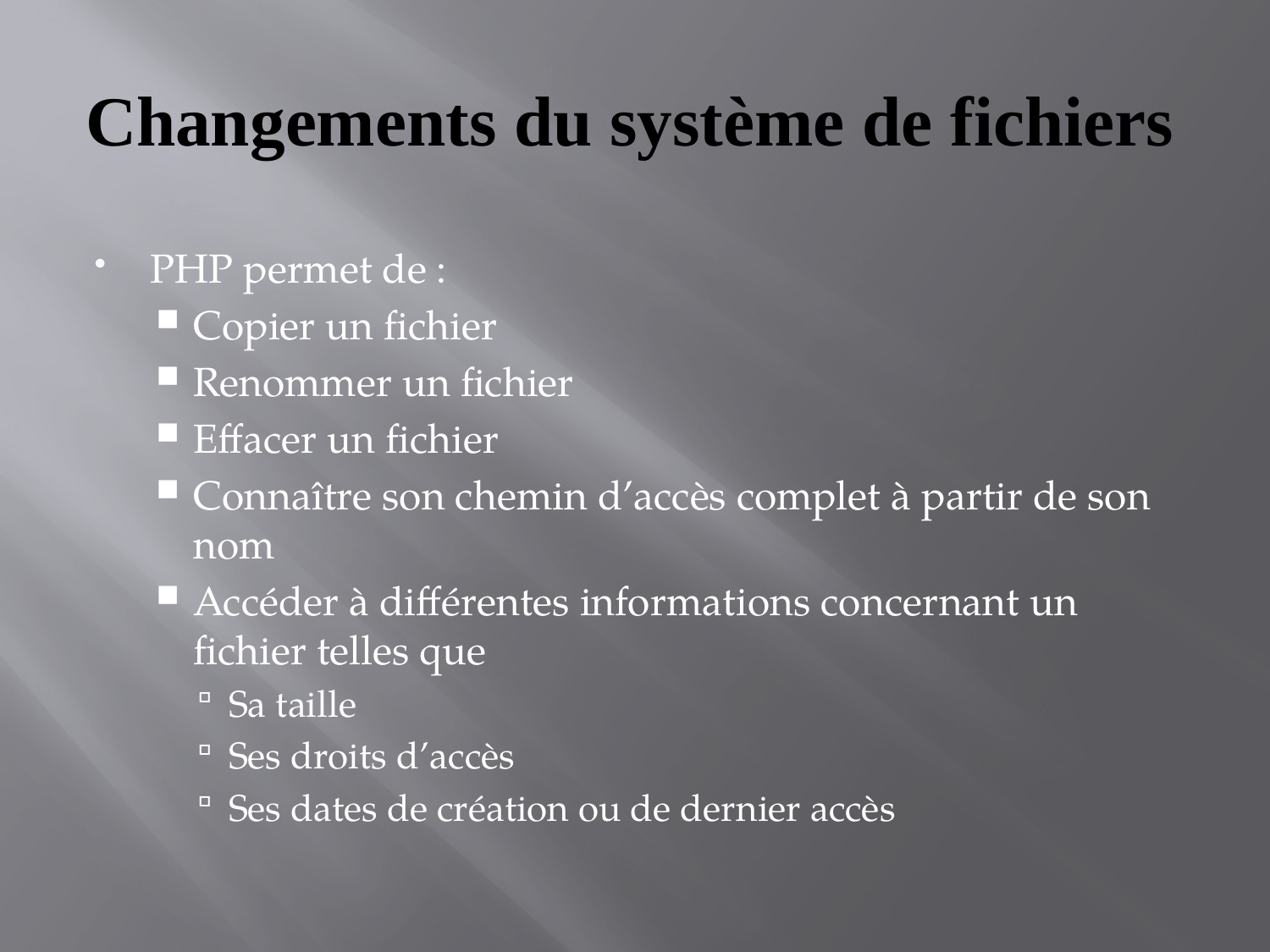

# Changements du système de fichiers
PHP permet de :
Copier un fichier
Renommer un fichier
Effacer un fichier
Connaître son chemin d’accès complet à partir de son nom
Accéder à différentes informations concernant un fichier telles que
Sa taille
Ses droits d’accès
Ses dates de création ou de dernier accès